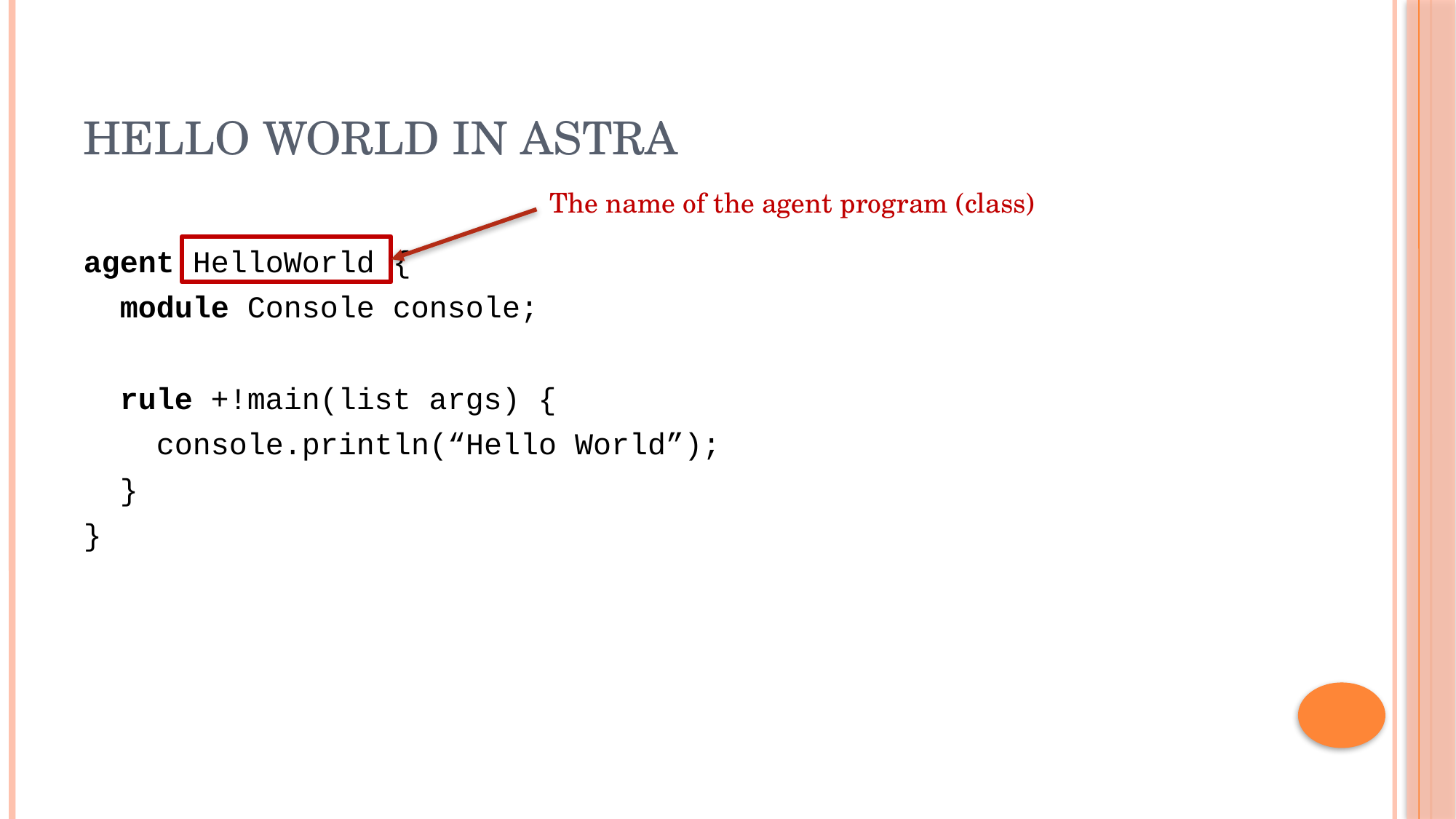

# Hello World in ASTRA
The name of the agent program (class)

agent HelloWorld {
  module Console console;

  rule +!main(list args) {
    console.println(“Hello World”);
  }
}